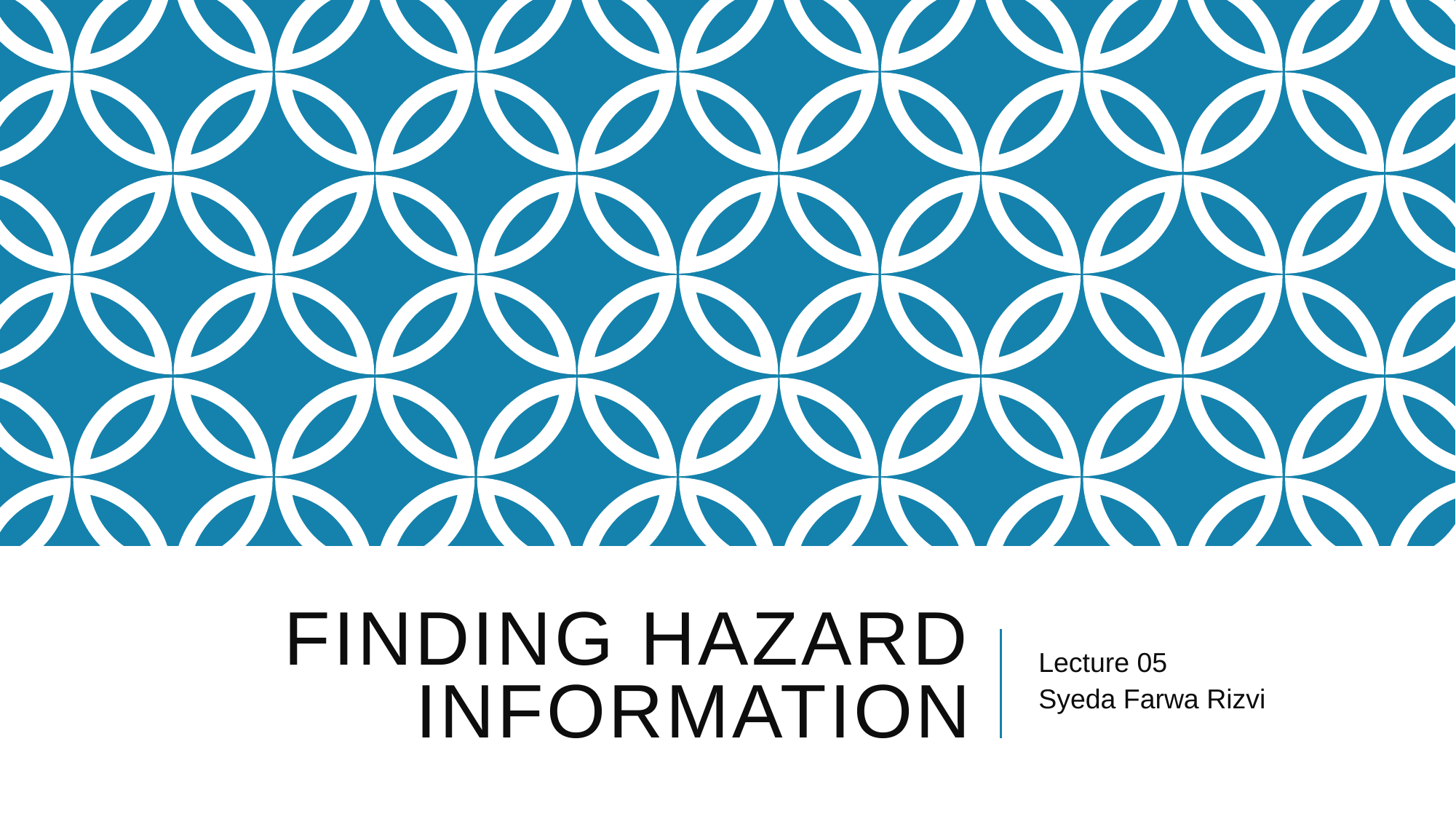

# Finding Hazard Information
Lecture 05
Syeda Farwa Rizvi